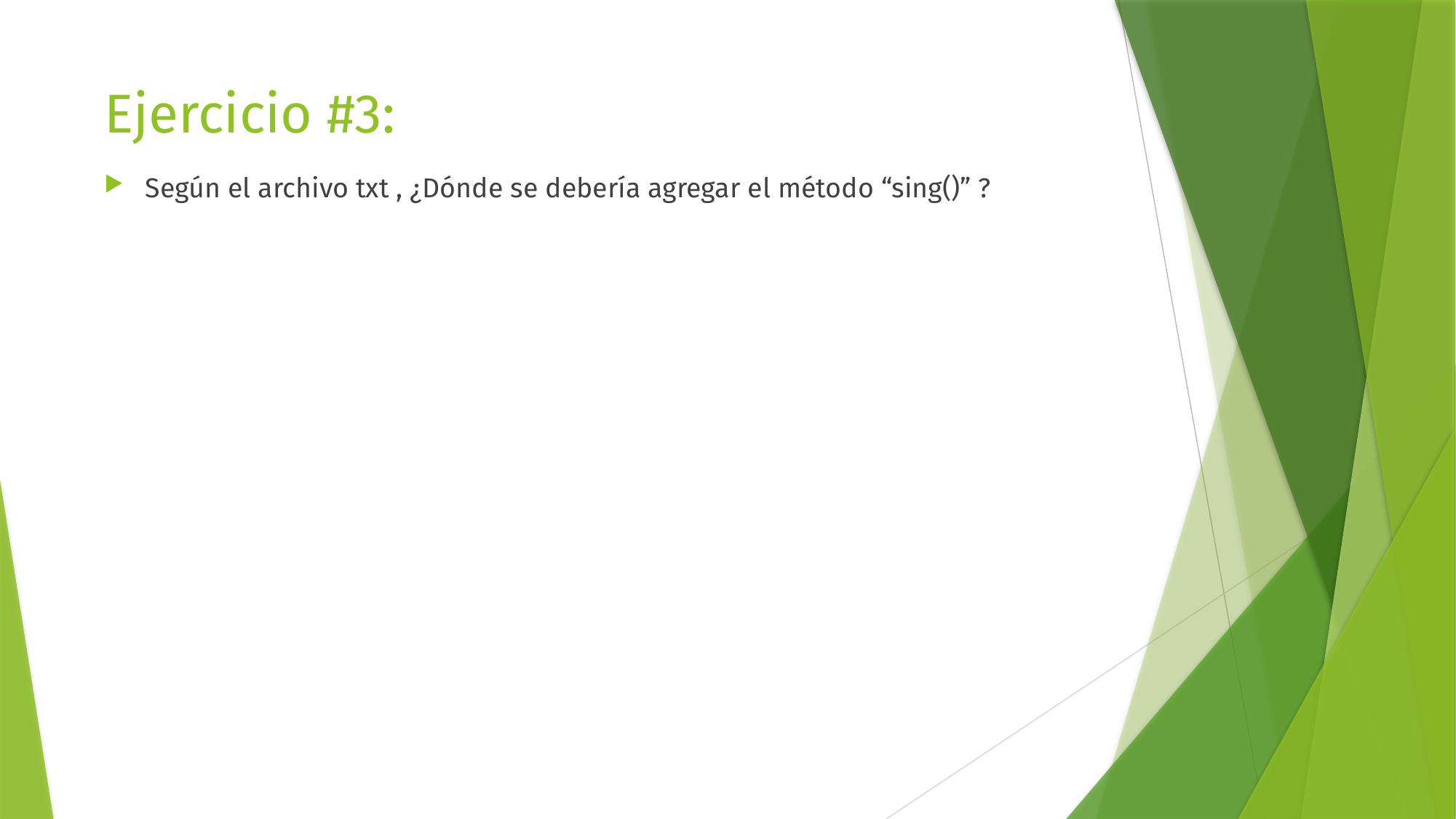

# Ejercicio #3:
Según el archivo txt , ¿Dónde se debería agregar el método “sing()” ?